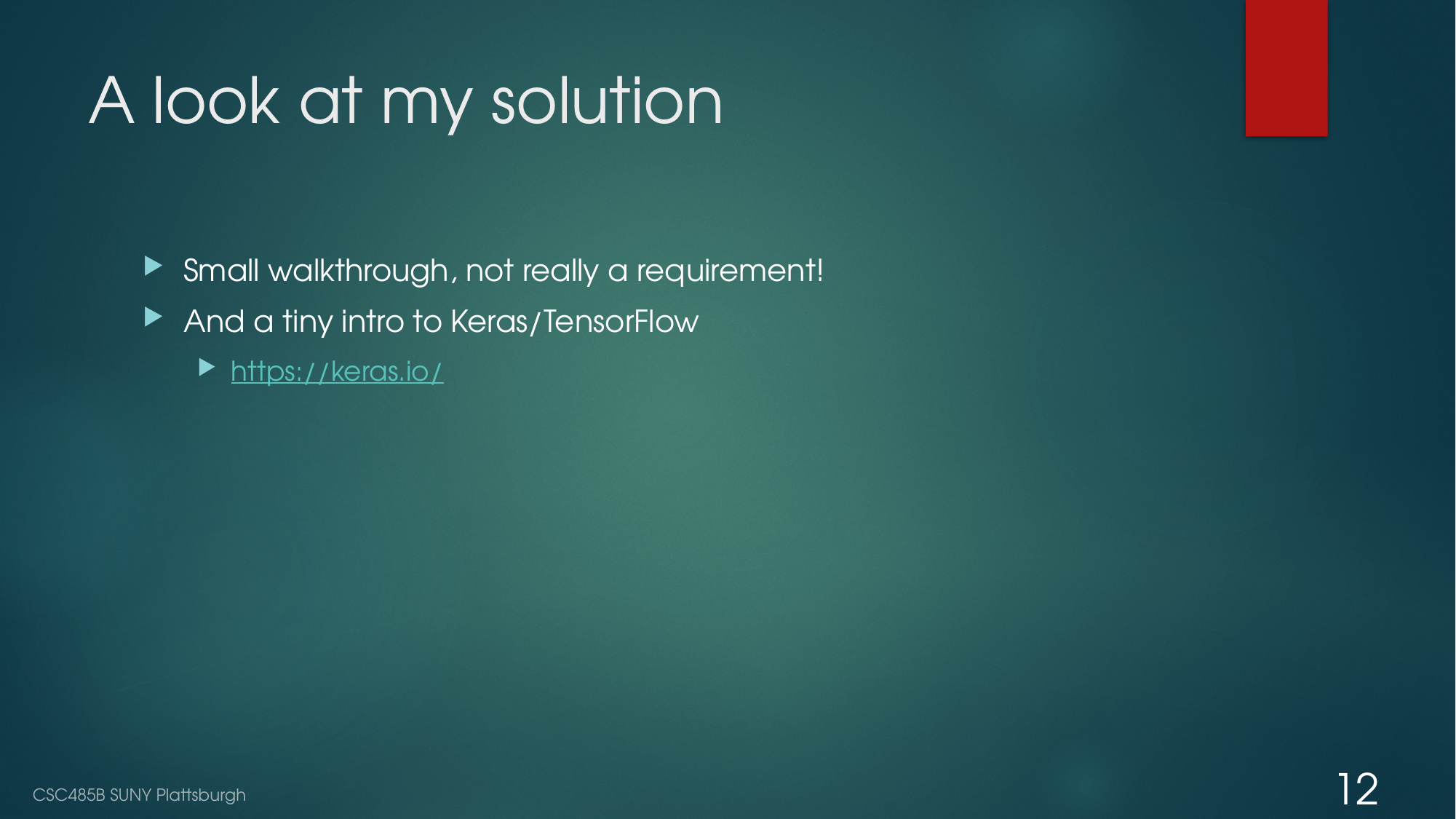

# A look at my solution
Small walkthrough, not really a requirement!
And a tiny intro to Keras/TensorFlow
https://keras.io/

12
CSC485B SUNY Plattsburgh